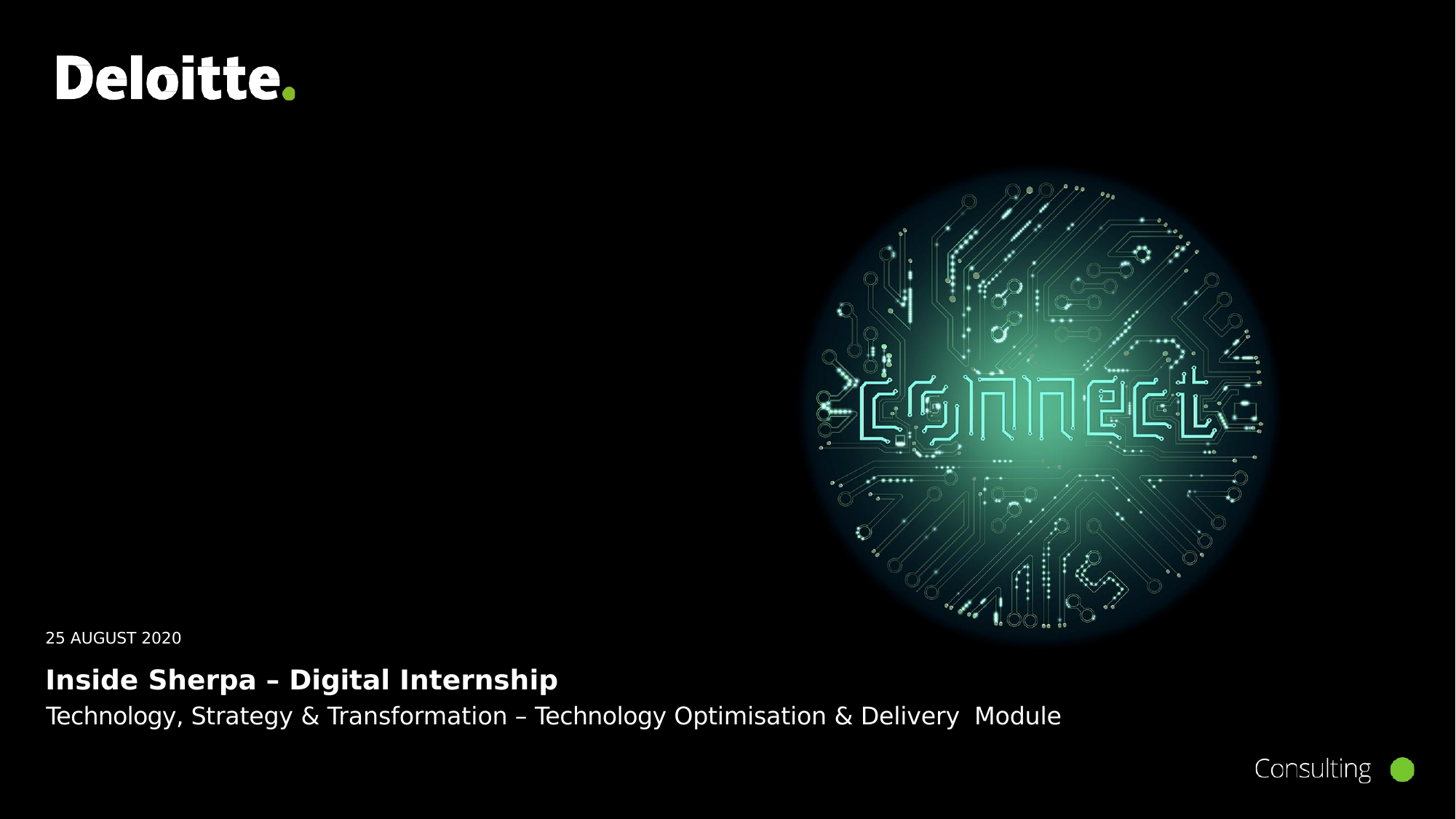

25 AUGUST 2020
Inside Sherpa – Digital Internship
Technology, Strategy & Transformation – Technology Optimisation & Delivery Module